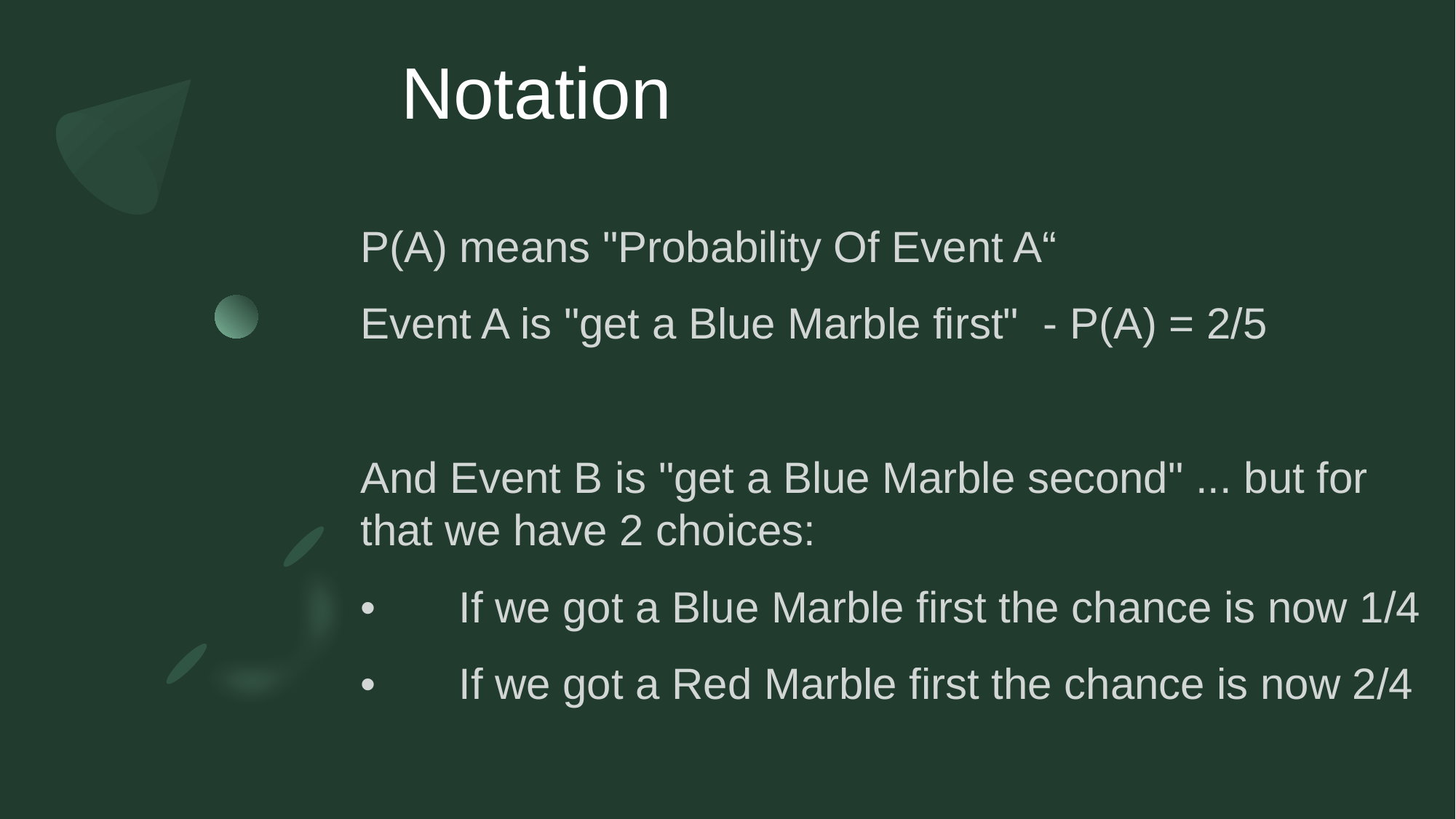

# Notation
P(A) means "Probability Of Event A“
Event A is "get a Blue Marble first"  - P(A) = 2/5

And Event B is "get a Blue Marble second" ... but for that we have 2 choices:
•	If we got a Blue Marble first the chance is now 1/4
•	If we got a Red Marble first the chance is now 2/4